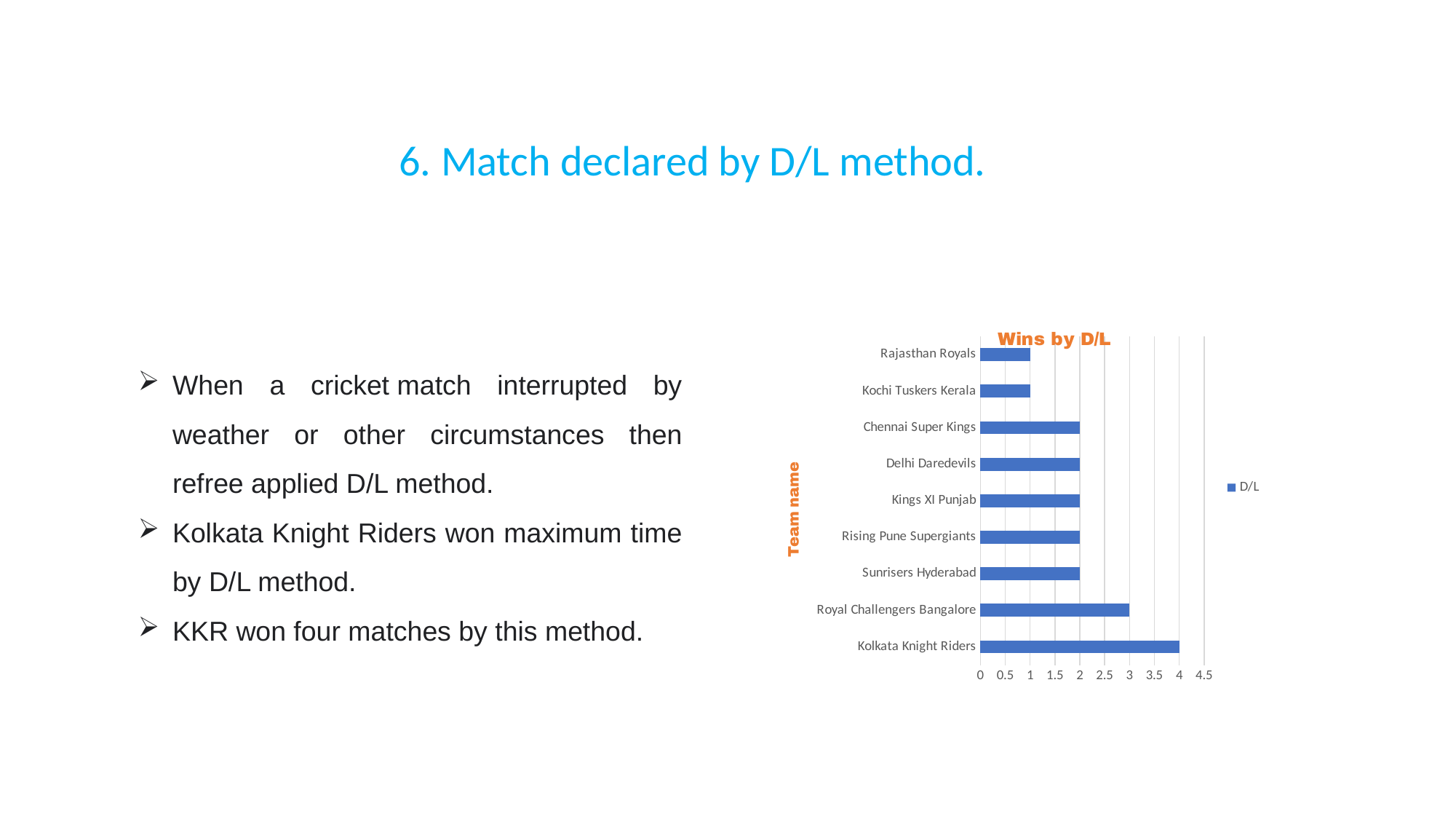

6. Match declared by D/L method.

### Chart: Wins by D/L

| Category | D/L |
|---|---|
| Kolkata Knight Riders | 4.0 |
| Royal Challengers Bangalore | 3.0 |
| Sunrisers Hyderabad | 2.0 |
| Rising Pune Supergiants | 2.0 |
| Kings XI Punjab | 2.0 |
| Delhi Daredevils | 2.0 |
| Chennai Super Kings | 2.0 |
| Kochi Tuskers Kerala | 1.0 |
| Rajasthan Royals | 1.0 |
When a cricket match interrupted by weather or other circumstances then refree applied D/L method.
Kolkata Knight Riders won maximum time by D/L method.
KKR won four matches by this method.